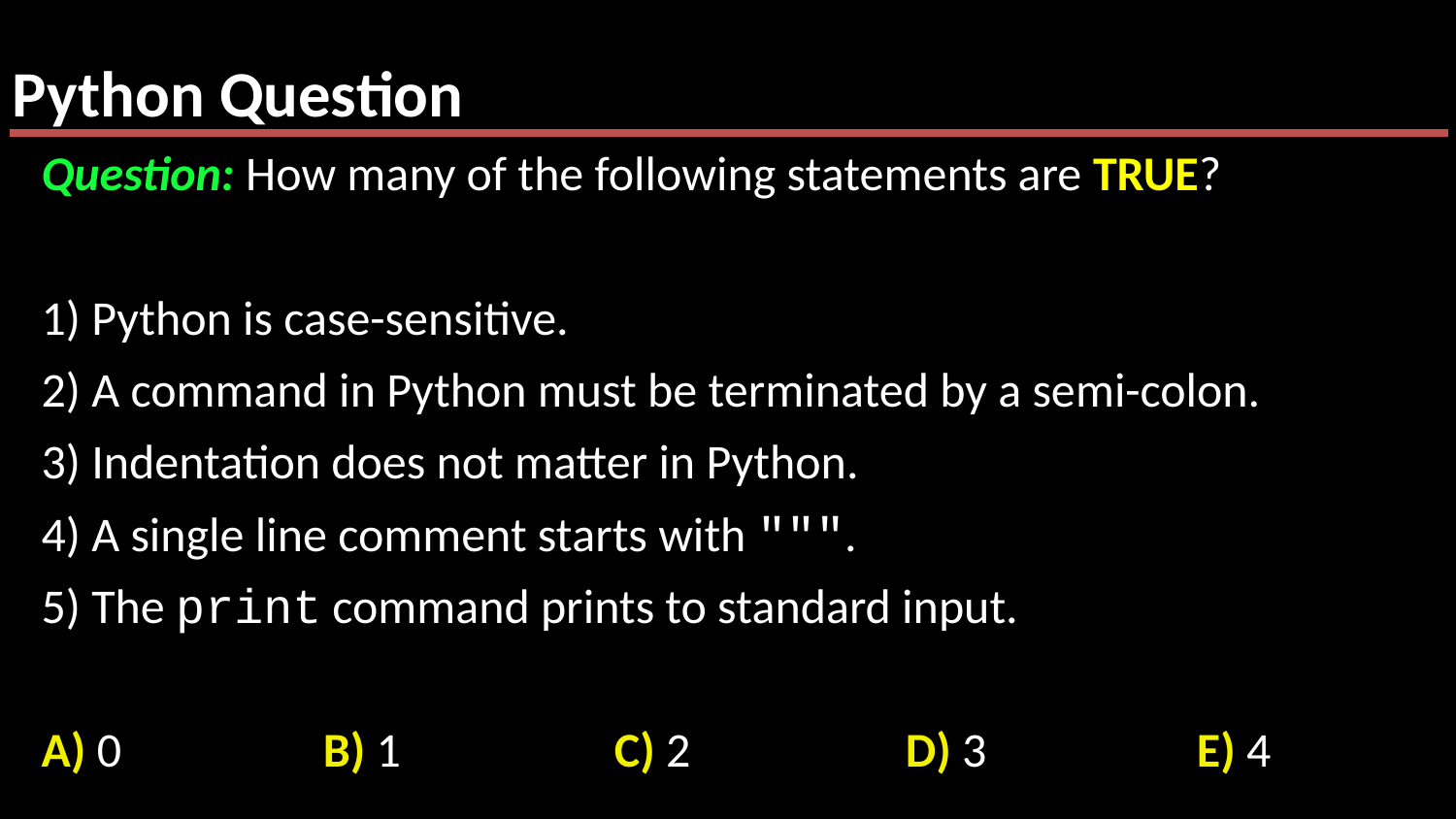

# Python Question
14
Question: How many of the following statements are TRUE?

1) Python is case-sensitive.
2) A command in Python must be terminated by a semi-colon.
3) Indentation does not matter in Python.
4) A single line comment starts with """.
5) The print command prints to standard input.

A) 0		B) 1		C) 2		D) 3		E) 4